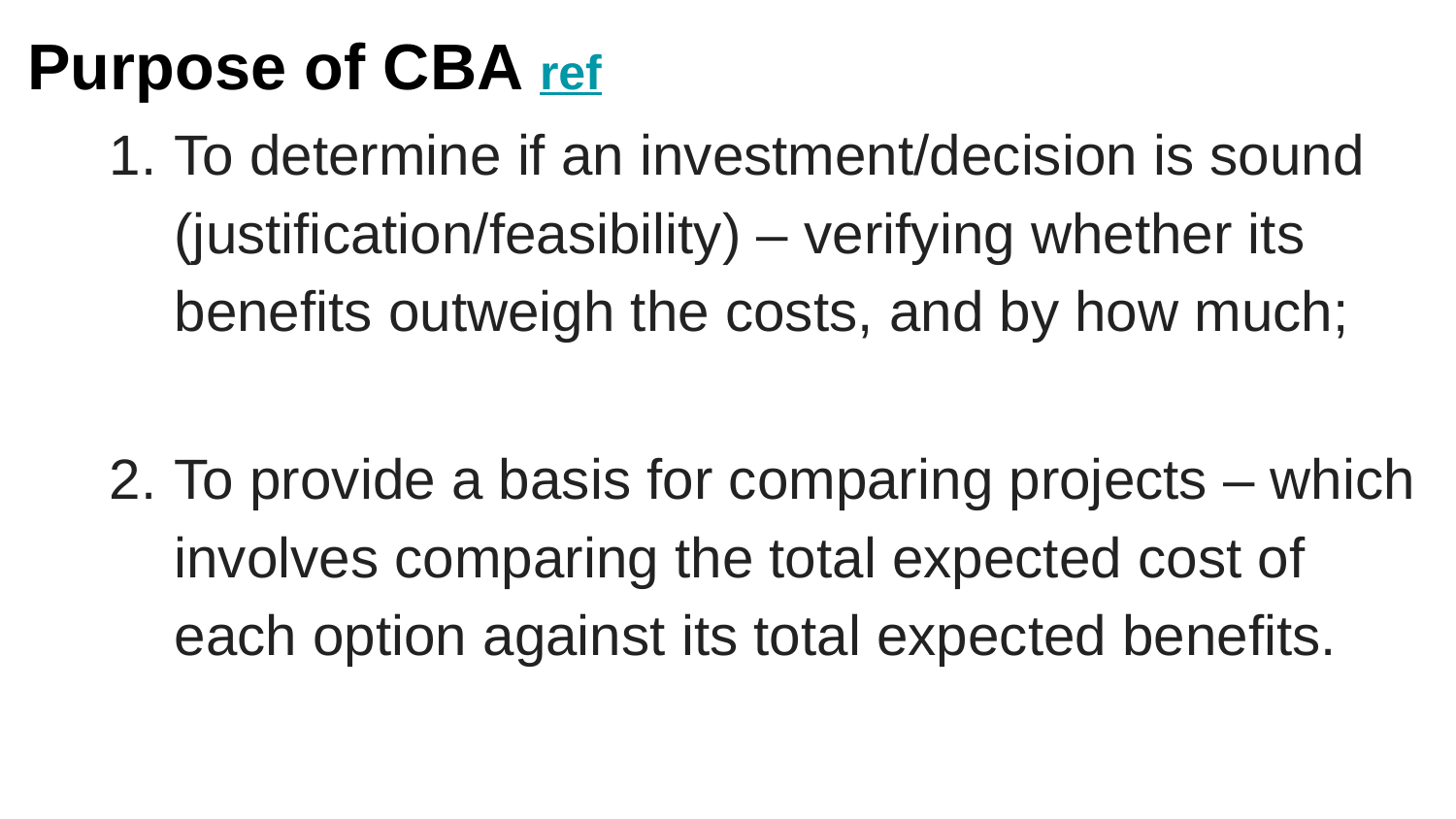

# Purpose of CBA ref
To determine if an investment/decision is sound (justification/feasibility) – verifying whether its benefits outweigh the costs, and by how much;

To provide a basis for comparing projects – which involves comparing the total expected cost of each option against its total expected benefits.